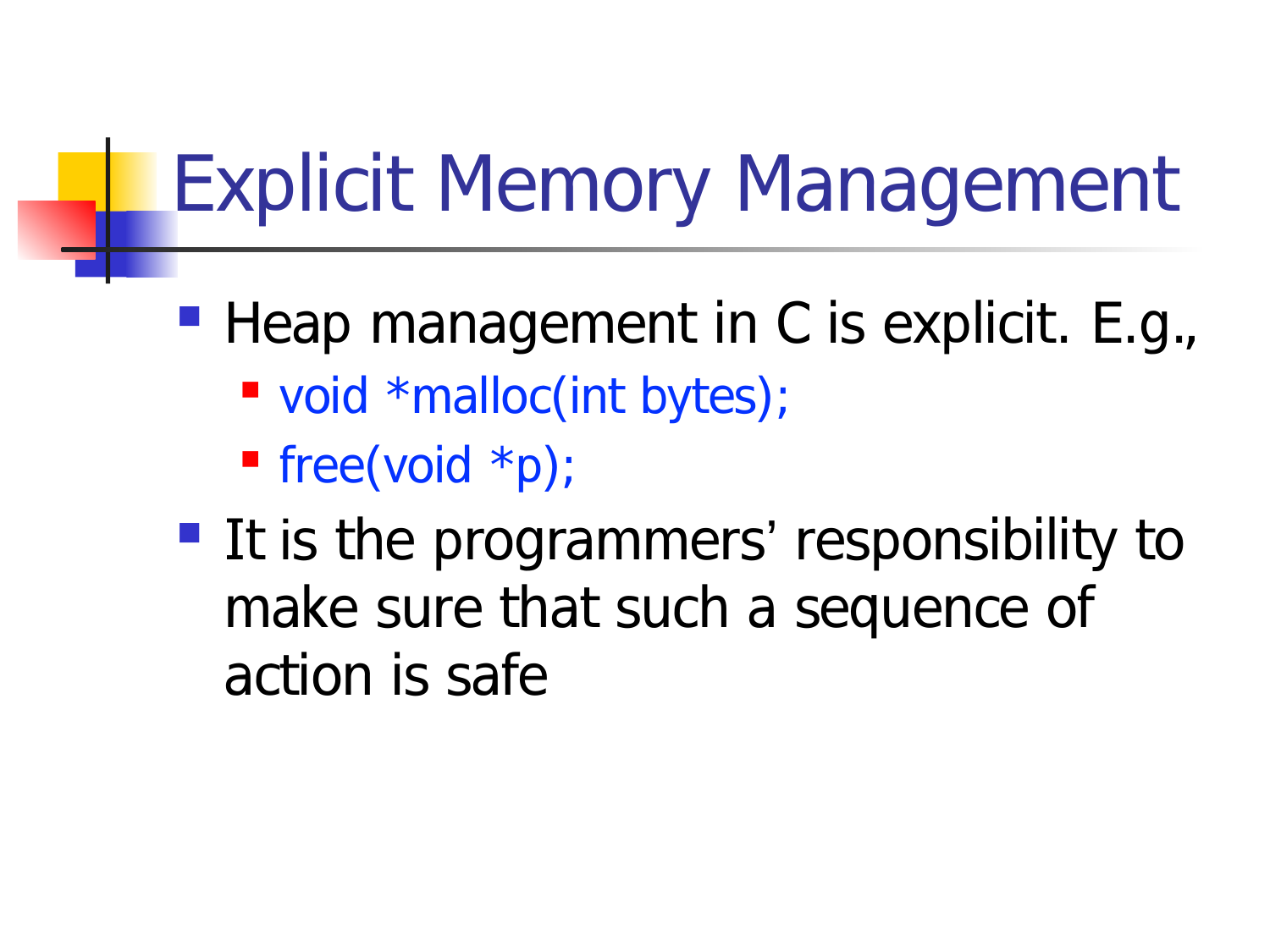

# Explicit Memory Management
Heap management in C is explicit. E.g.,
void *malloc(int bytes);
free(void *p);
It is the programmers’ responsibility to make sure that such a sequence of action is safe